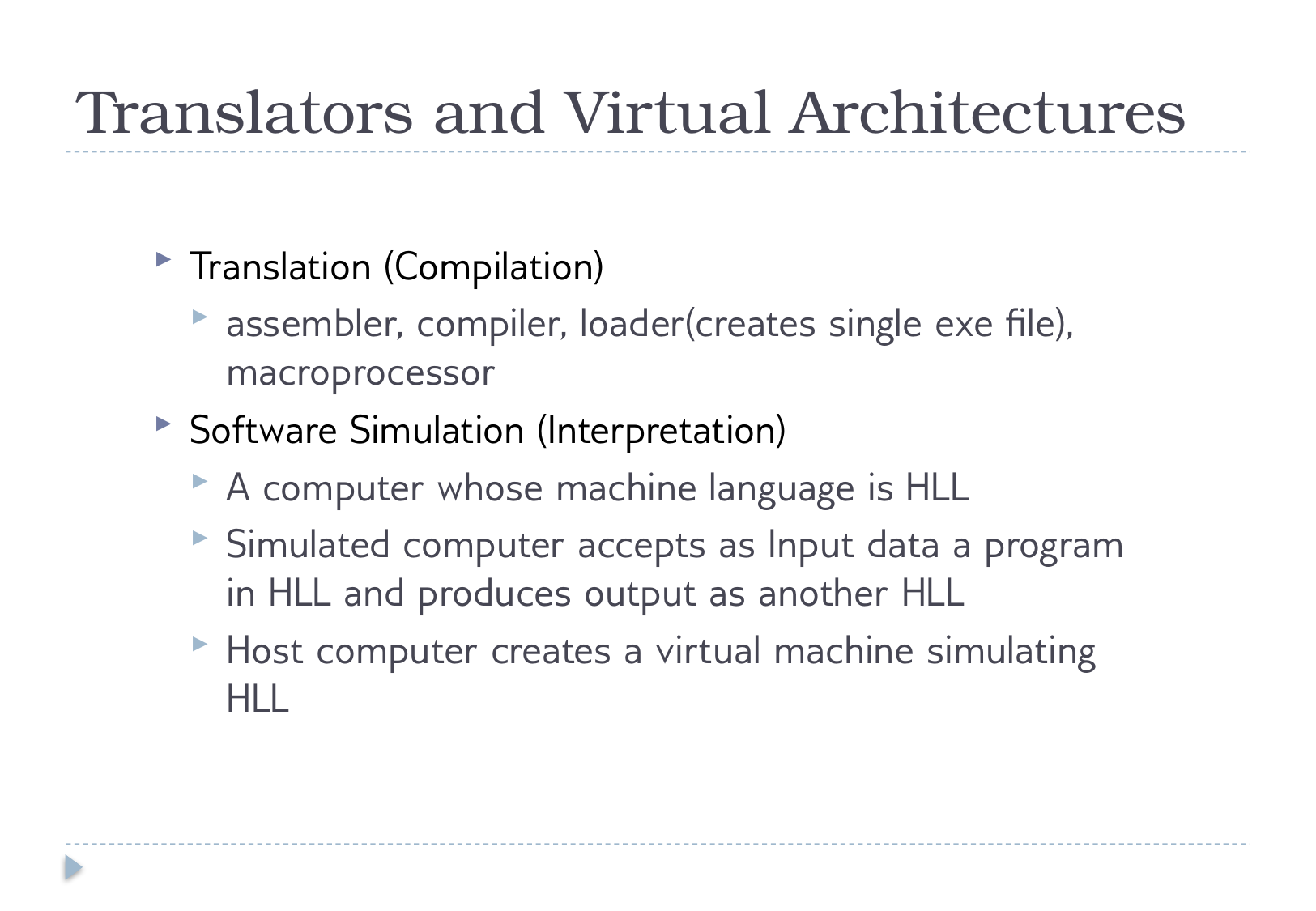

# Translators and Virtual Architectures
Translation (Compilation)
assembler, compiler, loader(creates single exe file), macroprocessor
Software Simulation (Interpretation)
A computer whose machine language is HLL
Simulated computer accepts as Input data a program in HLL and produces output as another HLL
Host computer creates a virtual machine simulating HLL